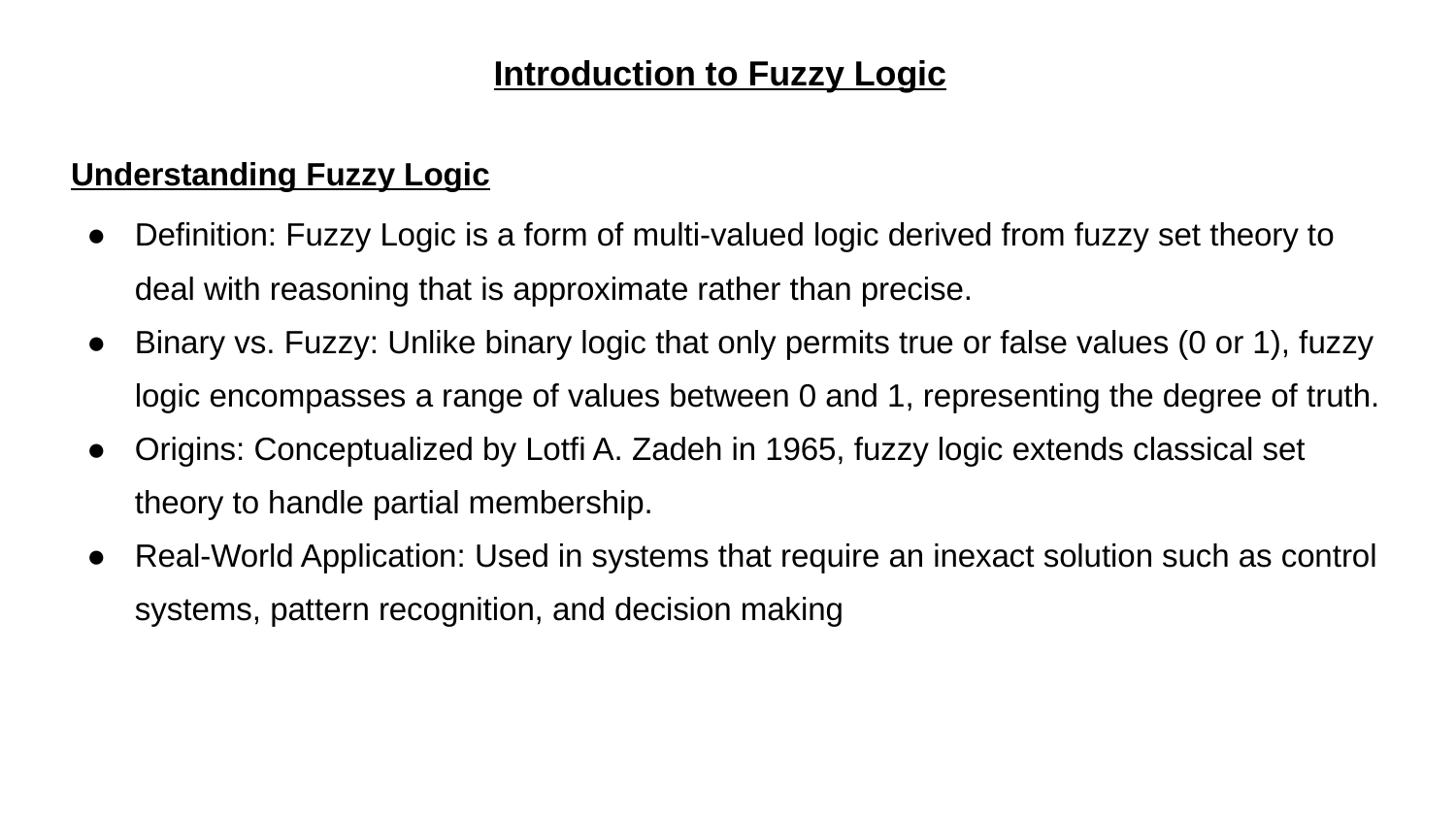

# Introduction to Fuzzy Logic
Understanding Fuzzy Logic
Definition: Fuzzy Logic is a form of multi-valued logic derived from fuzzy set theory to deal with reasoning that is approximate rather than precise.
Binary vs. Fuzzy: Unlike binary logic that only permits true or false values (0 or 1), fuzzy logic encompasses a range of values between 0 and 1, representing the degree of truth.
Origins: Conceptualized by Lotfi A. Zadeh in 1965, fuzzy logic extends classical set theory to handle partial membership.
Real-World Application: Used in systems that require an inexact solution such as control systems, pattern recognition, and decision making